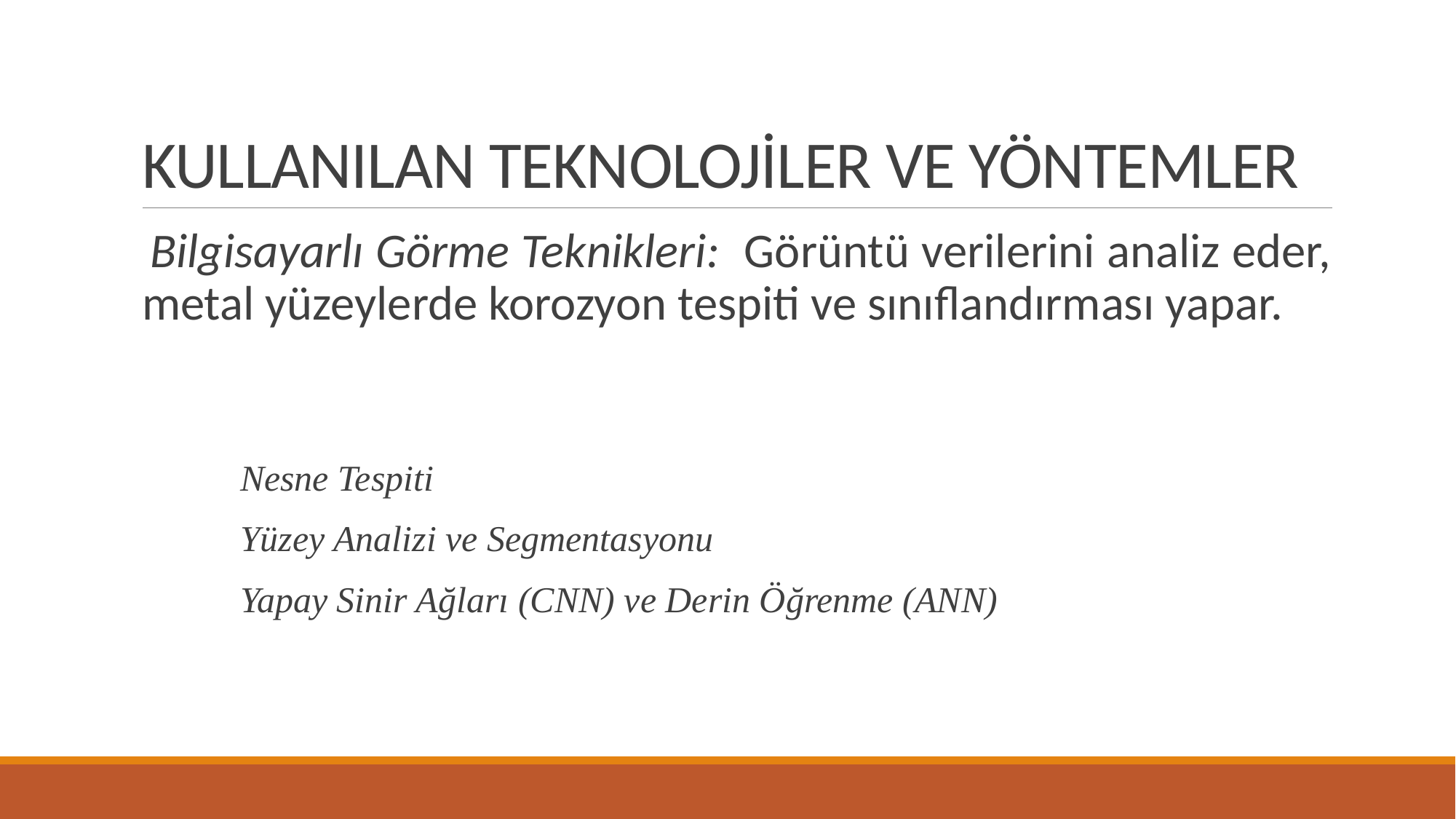

# KULLANILAN TEKNOLOJİLER VE YÖNTEMLER
 Bilgisayarlı Görme Teknikleri:  Görüntü verilerini analiz eder, metal yüzeylerde korozyon tespiti ve sınıflandırması yapar.

	Nesne Tespiti
	Yüzey Analizi ve Segmentasyonu
	Yapay Sinir Ağları (CNN) ve Derin Öğrenme (ANN)